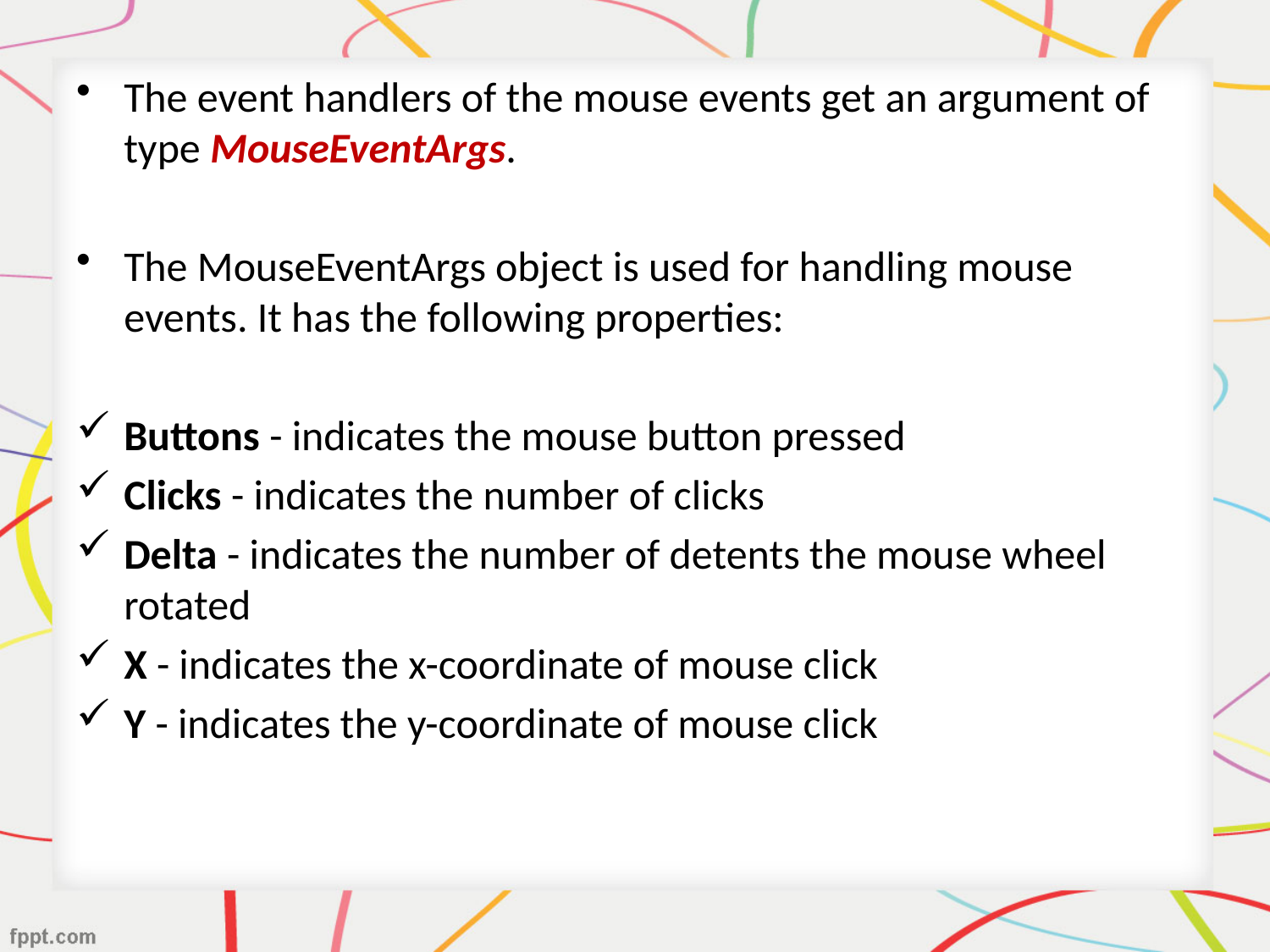

The event handlers of the mouse events get an argument of type MouseEventArgs.

The MouseEventArgs object is used for handling mouse events. It has the following properties:

Buttons - indicates the mouse button pressed
Clicks - indicates the number of clicks
Delta - indicates the number of detents the mouse wheel rotated
X - indicates the x-coordinate of mouse click
Y - indicates the y-coordinate of mouse click